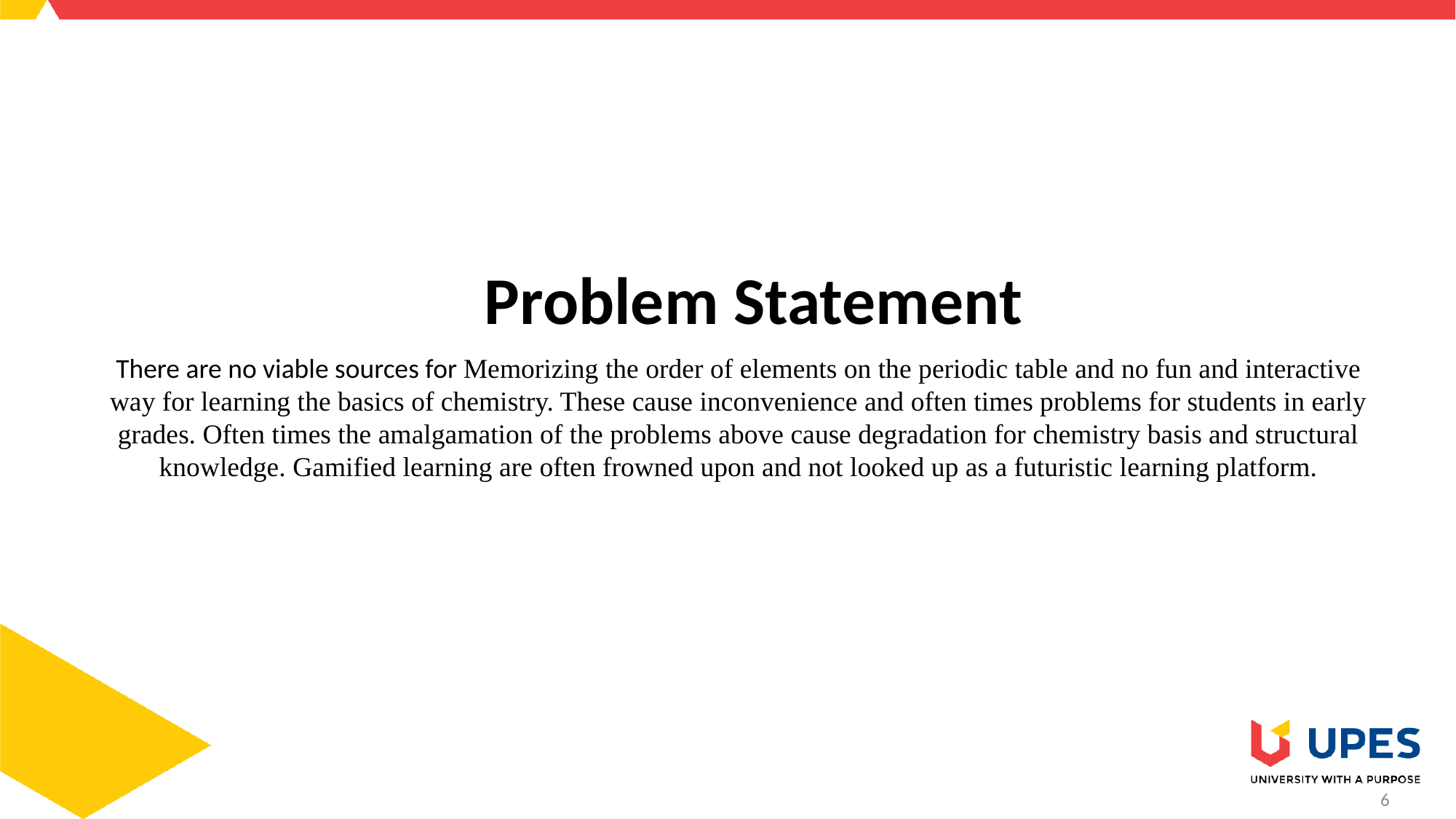

# Problem Statement
There are no viable sources for Memorizing the order of elements on the periodic table and no fun and interactive way for learning the basics of chemistry. These cause inconvenience and often times problems for students in early grades. Often times the amalgamation of the problems above cause degradation for chemistry basis and structural knowledge. Gamified learning are often frowned upon and not looked up as a futuristic learning platform.